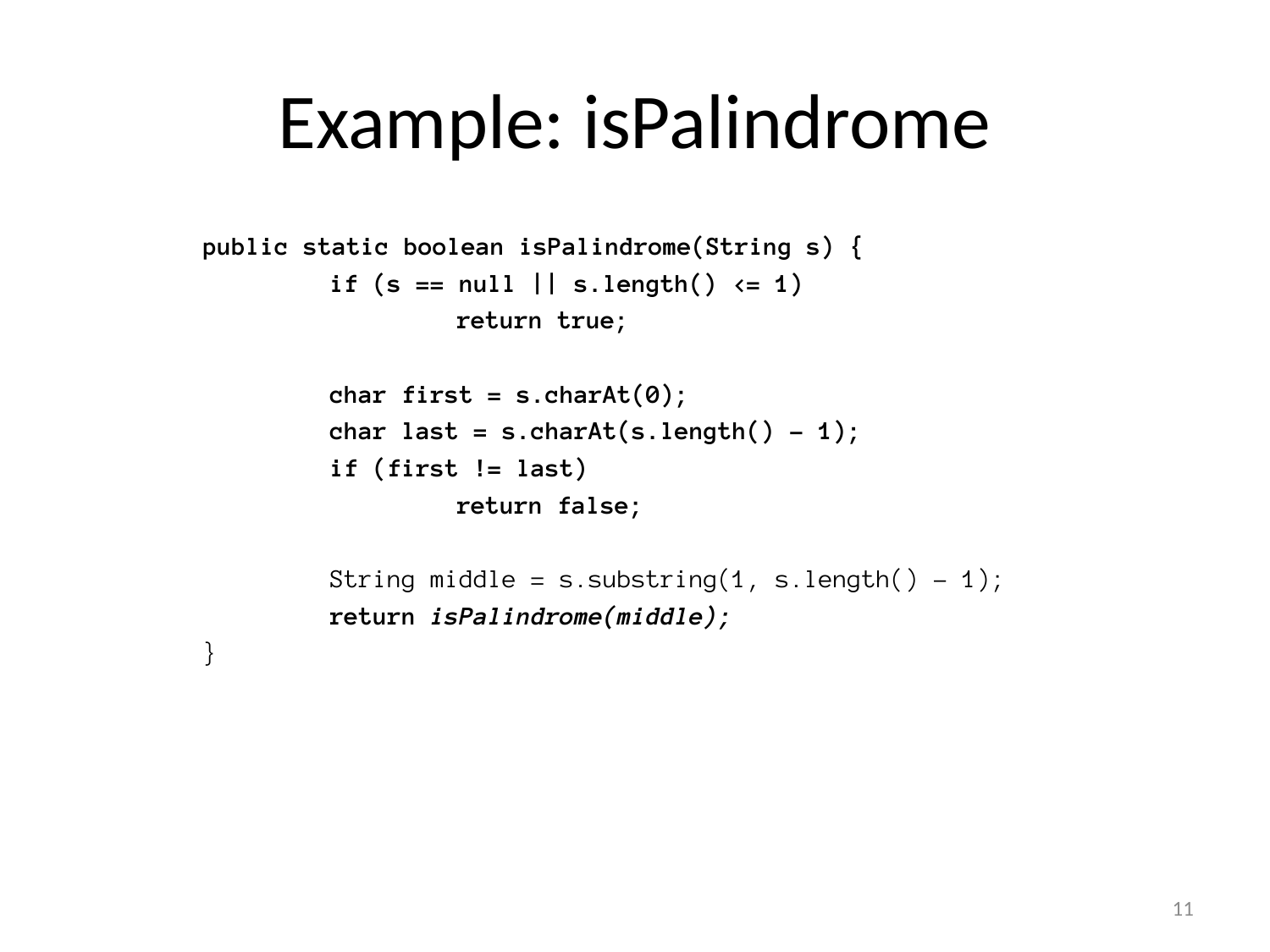

# Example: isPalindrome
	public static boolean isPalindrome(String s) {
		if (s == null || s.length() <= 1)
			return true;

		char first = s.charAt(0);
		char last = s.charAt(s.length() - 1);
		if (first != last)
			return false;

		String middle = s.substring(1, s.length() - 1);
		return isPalindrome(middle);
	}
11